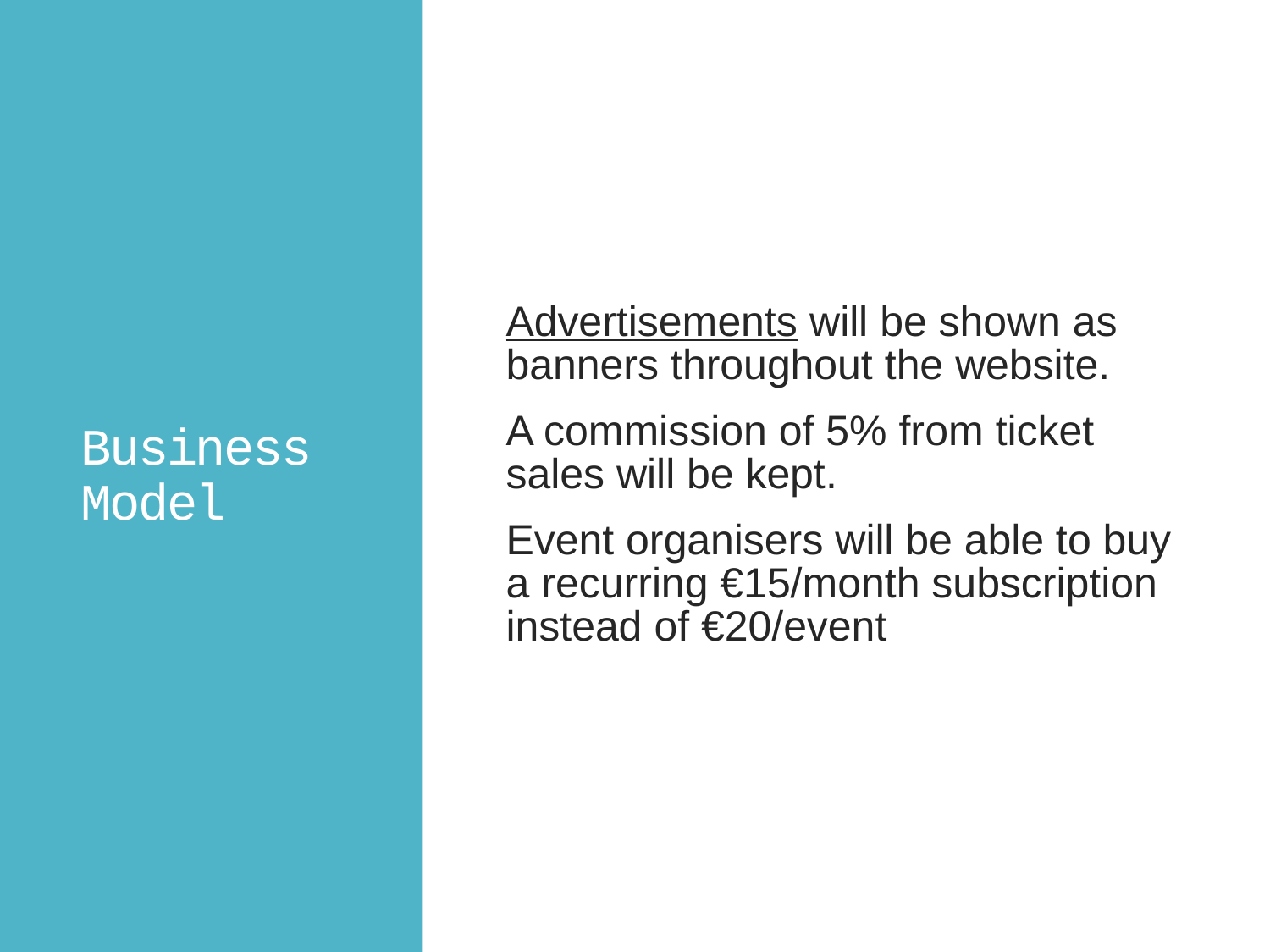

# Business Model
Advertisements will be shown as banners throughout the website.
A commission of 5% from ticket sales will be kept.
Event organisers will be able to buy a recurring €15/month subscription instead of €20/event